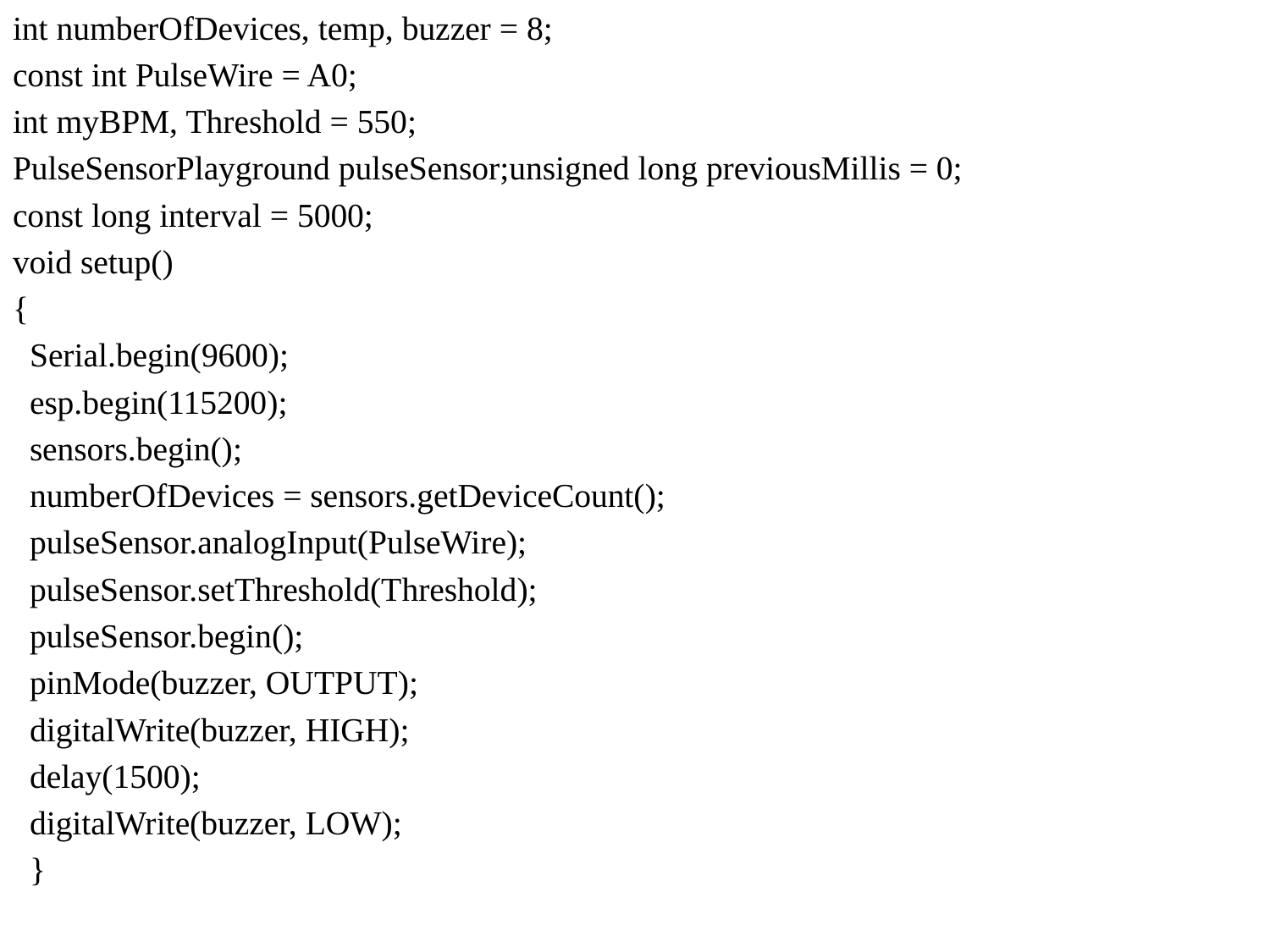

int numberOfDevices, temp, buzzer = 8;
const int PulseWire = A0;
int myBPM, Threshold = 550;
PulseSensorPlayground pulseSensor;unsigned long previousMillis = 0;
const long interval = 5000;
void setup()
{
  Serial.begin(9600);
  esp.begin(115200);
  sensors.begin();
  numberOfDevices = sensors.getDeviceCount();
  pulseSensor.analogInput(PulseWire);
  pulseSensor.setThreshold(Threshold);
  pulseSensor.begin();
  pinMode(buzzer, OUTPUT);
  digitalWrite(buzzer, HIGH);
  delay(1500);
  digitalWrite(buzzer, LOW);
  }